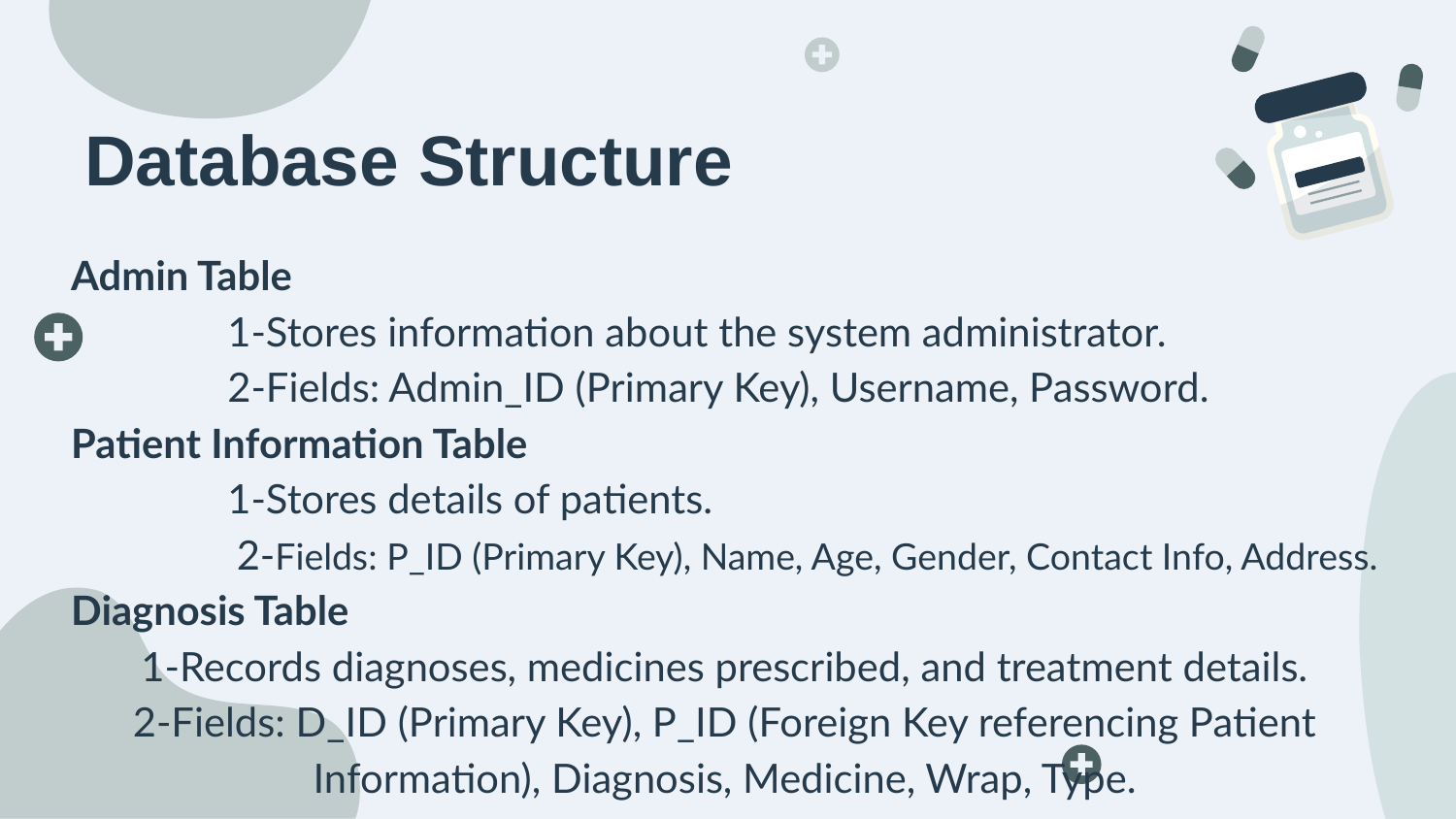

# Database Structure
Admin Table
               1-Stores information about the system administrator.
               2-Fields: Admin_ID (Primary Key), Username, Password.
Patient Information Table
               1-Stores details of patients.
        2-Fields: P_ID (Primary Key), Name, Age, Gender, Contact Info, Address.
Diagnosis Table
1-Records diagnoses, medicines prescribed, and treatment details.
2-Fields: D_ID (Primary Key), P_ID (Foreign Key referencing Patient Information), Diagnosis, Medicine, Wrap, Type.